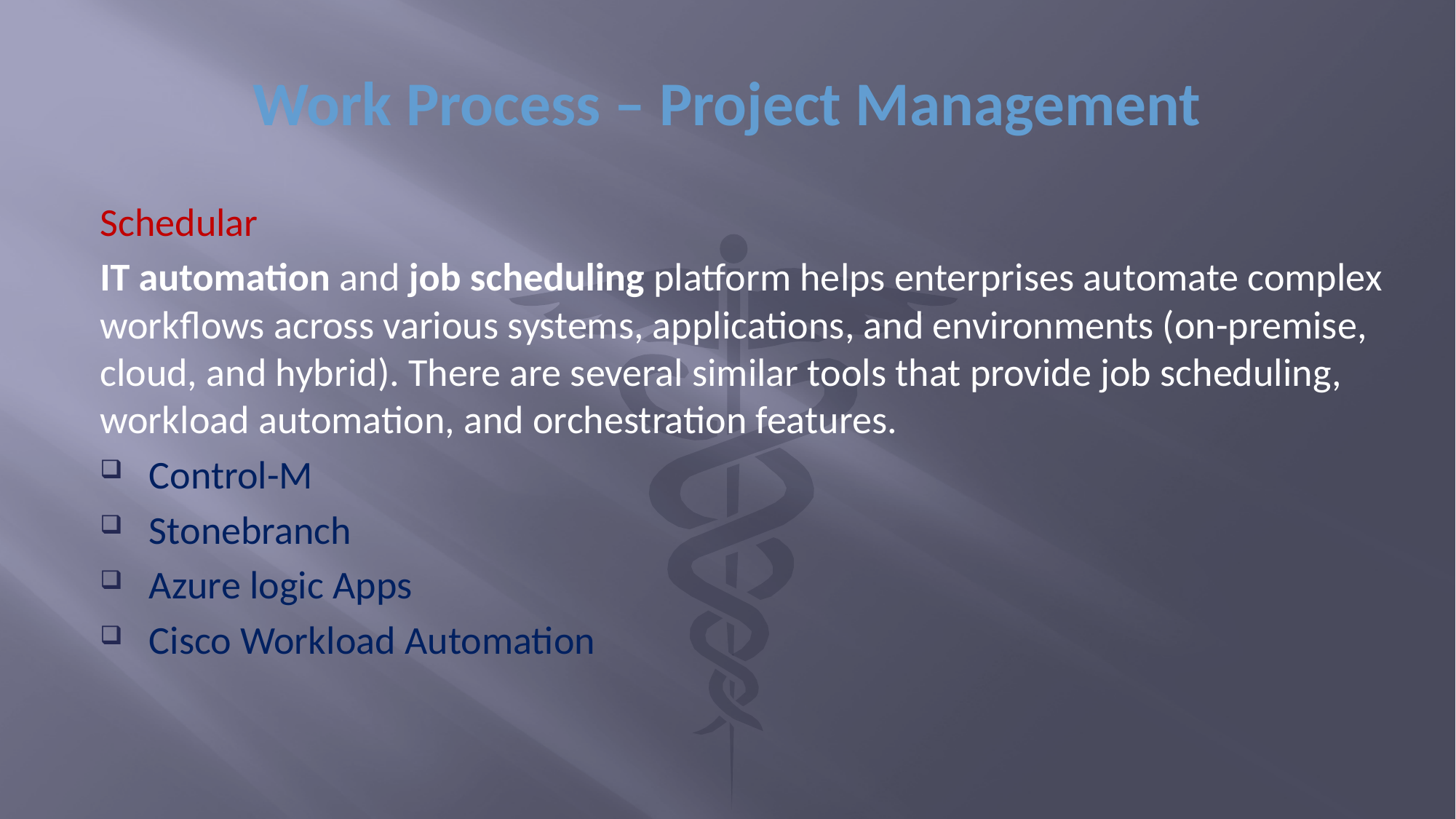

# Work Process – Project Management
Schedular
IT automation and job scheduling platform helps enterprises automate complex workflows across various systems, applications, and environments (on-premise, cloud, and hybrid). There are several similar tools that provide job scheduling, workload automation, and orchestration features.
Control-M
Stonebranch
Azure logic Apps
Cisco Workload Automation